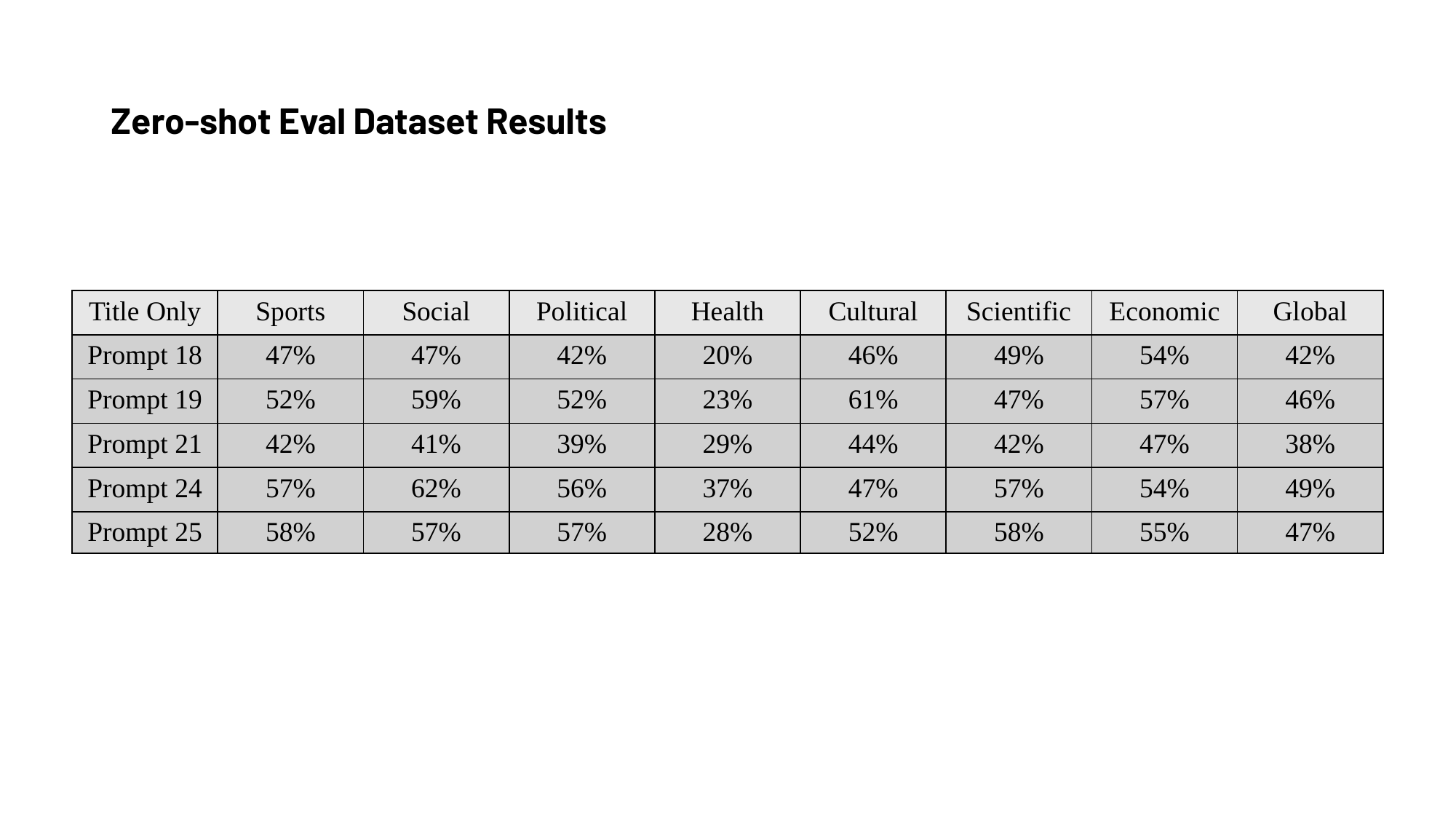

# Zero-shot Eval Dataset Results
| Title Only | Sports | Social | Political | Health | Cultural | Scientific | Economic | Global |
| --- | --- | --- | --- | --- | --- | --- | --- | --- |
| Prompt 18 | 47% | 47% | 42% | 20% | 46% | 49% | 54% | 42% |
| Prompt 19 | 52% | 59% | 52% | 23% | 61% | 47% | 57% | 46% |
| Prompt 21 | 42% | 41% | 39% | 29% | 44% | 42% | 47% | 38% |
| Prompt 24 | 57% | 62% | 56% | 37% | 47% | 57% | 54% | 49% |
| Prompt 25 | 58% | 57% | 57% | 28% | 52% | 58% | 55% | 47% |